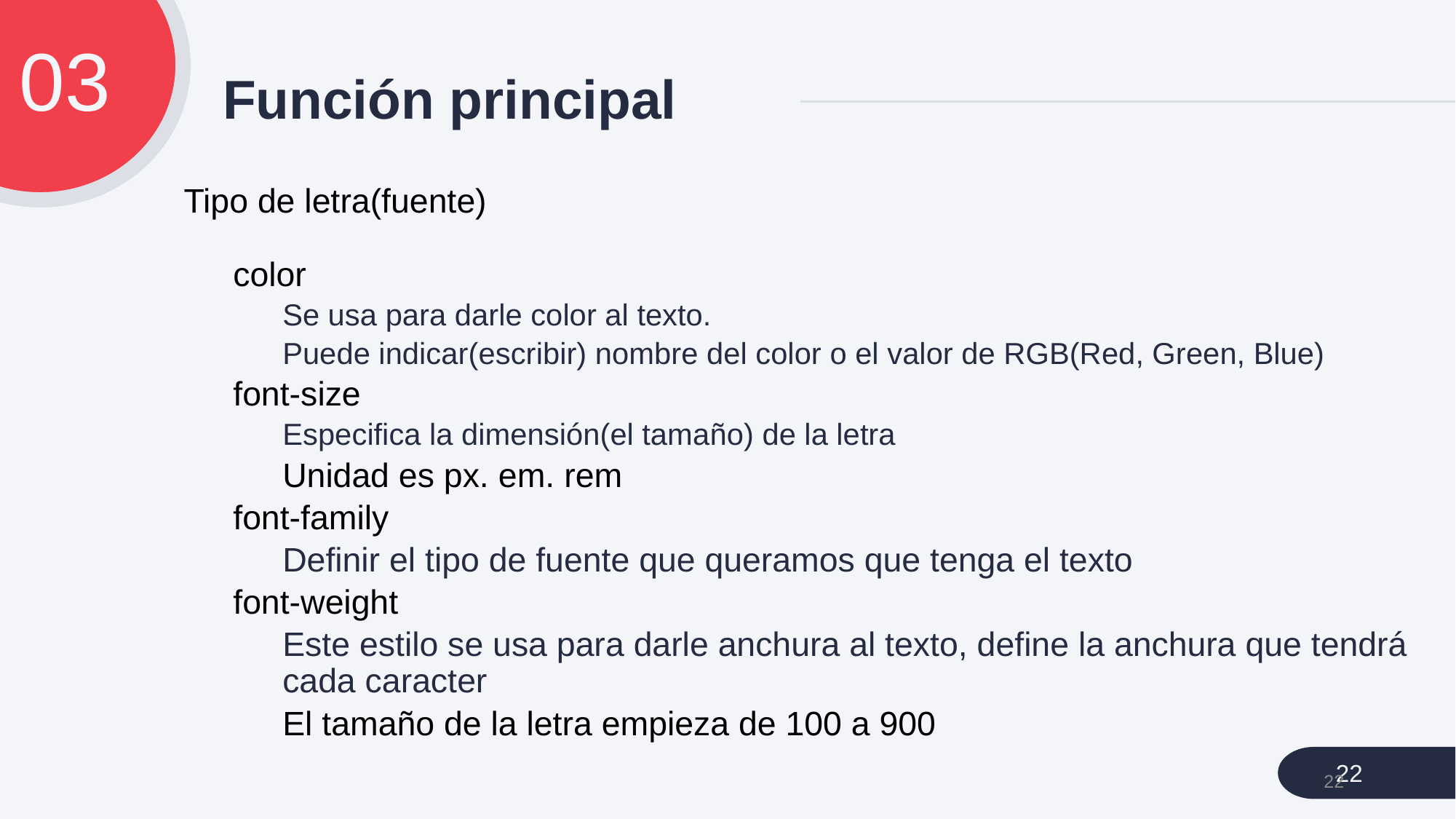

03
# Función principal
Tipo de letra(fuente)

color
Se usa para darle color al texto.
Puede indicar(escribir) nombre del color o el valor de RGB(Red, Green, Blue)
font-size
Especifica la dimensión(el tamaño) de la letra
Unidad es px. em. rem
font-family
Definir el tipo de fuente que queramos que tenga el texto
font-weight
Este estilo se usa para darle anchura al texto, define la anchura que tendrá cada caracter
El tamaño de la letra empieza de 100 a 900

22
22